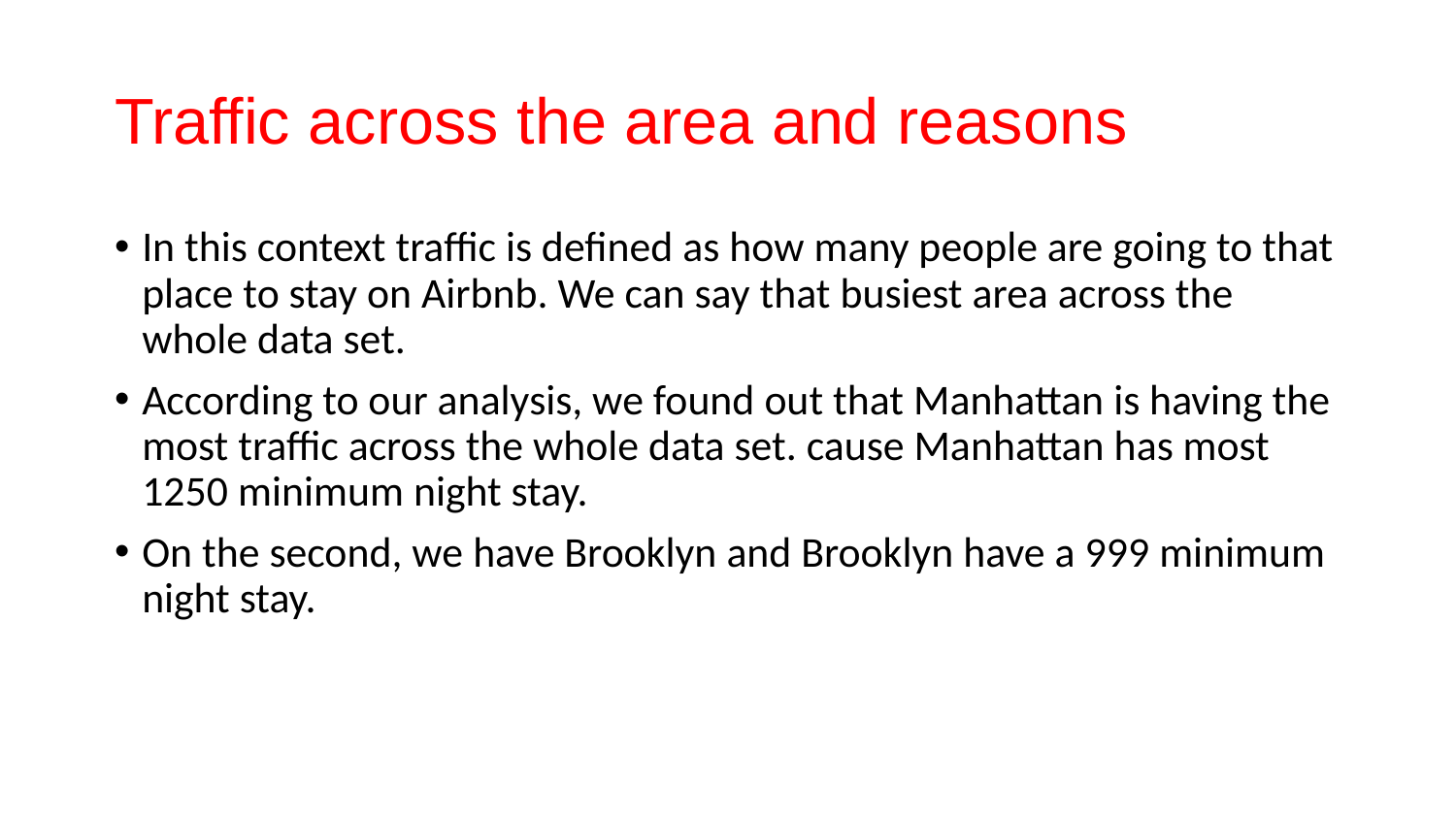

# Traffic across the area and reasons
In this context traffic is defined as how many people are going to that place to stay on Airbnb. We can say that busiest area across the whole data set.
According to our analysis, we found out that Manhattan is having the most traffic across the whole data set. cause Manhattan has most 1250 minimum night stay.
On the second, we have Brooklyn and Brooklyn have a 999 minimum night stay.